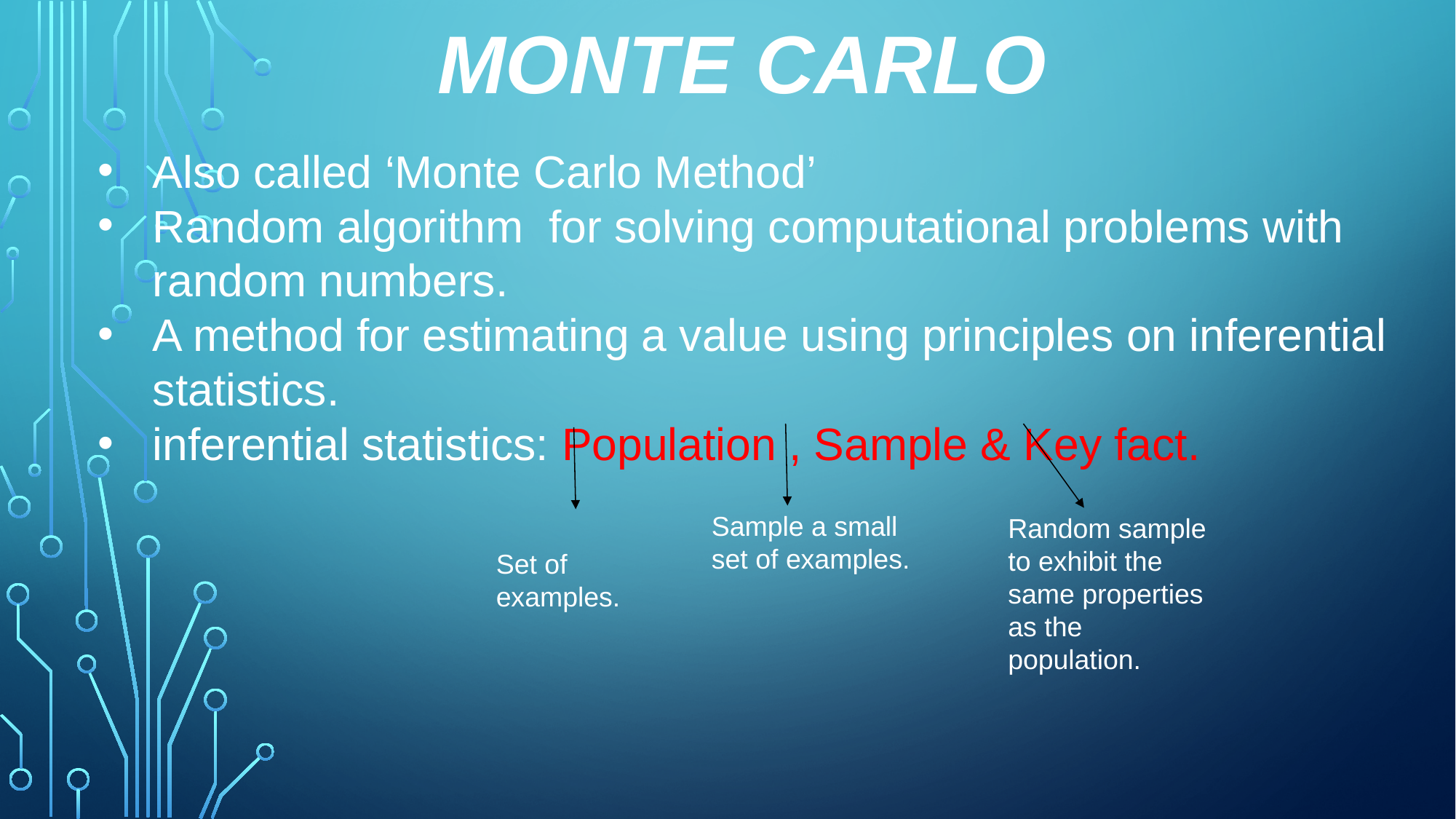

# Monte carlo
Also called ‘Monte Carlo Method’
Random algorithm  for solving computational problems with random numbers.
A method for estimating a value using principles on inferential statistics.
inferential statistics: Population , Sample & Key fact.
Sample a small set of examples.
Random sample to exhibit the same properties as the population.
Set of examples.